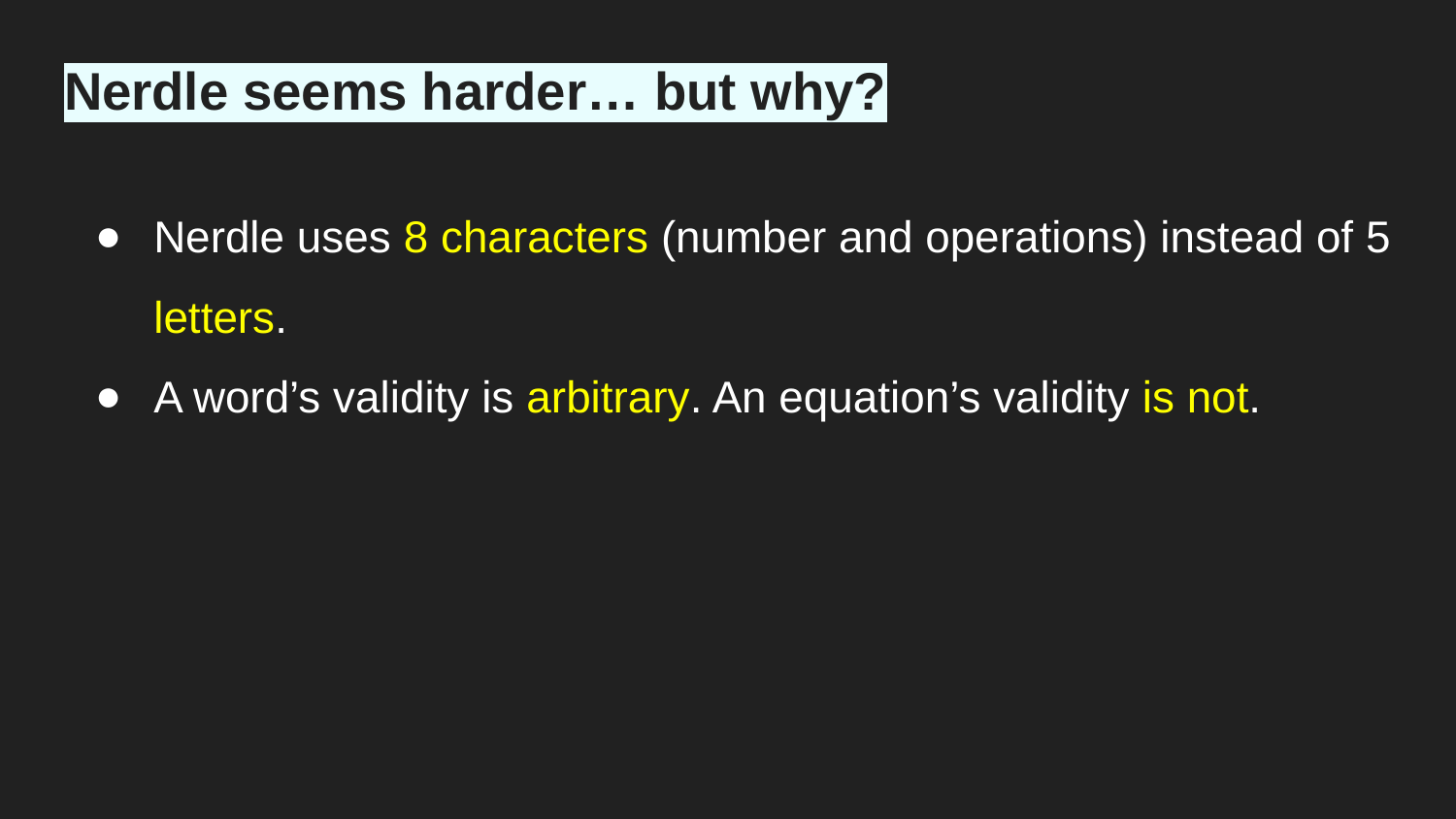

# Nerdle seems harder… but why?
Nerdle uses 8 characters (number and operations) instead of 5 letters.
A word’s validity is arbitrary. An equation’s validity is not.